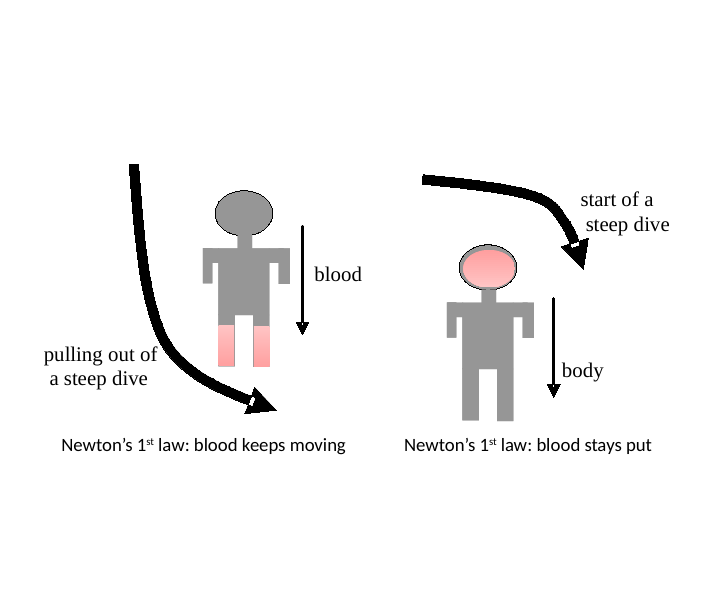

start of a

steep dive

blood

pulling out of
body
a steep dive

Newton’s 1st law: blood keeps moving
Newton’s 1st law: blood stays put